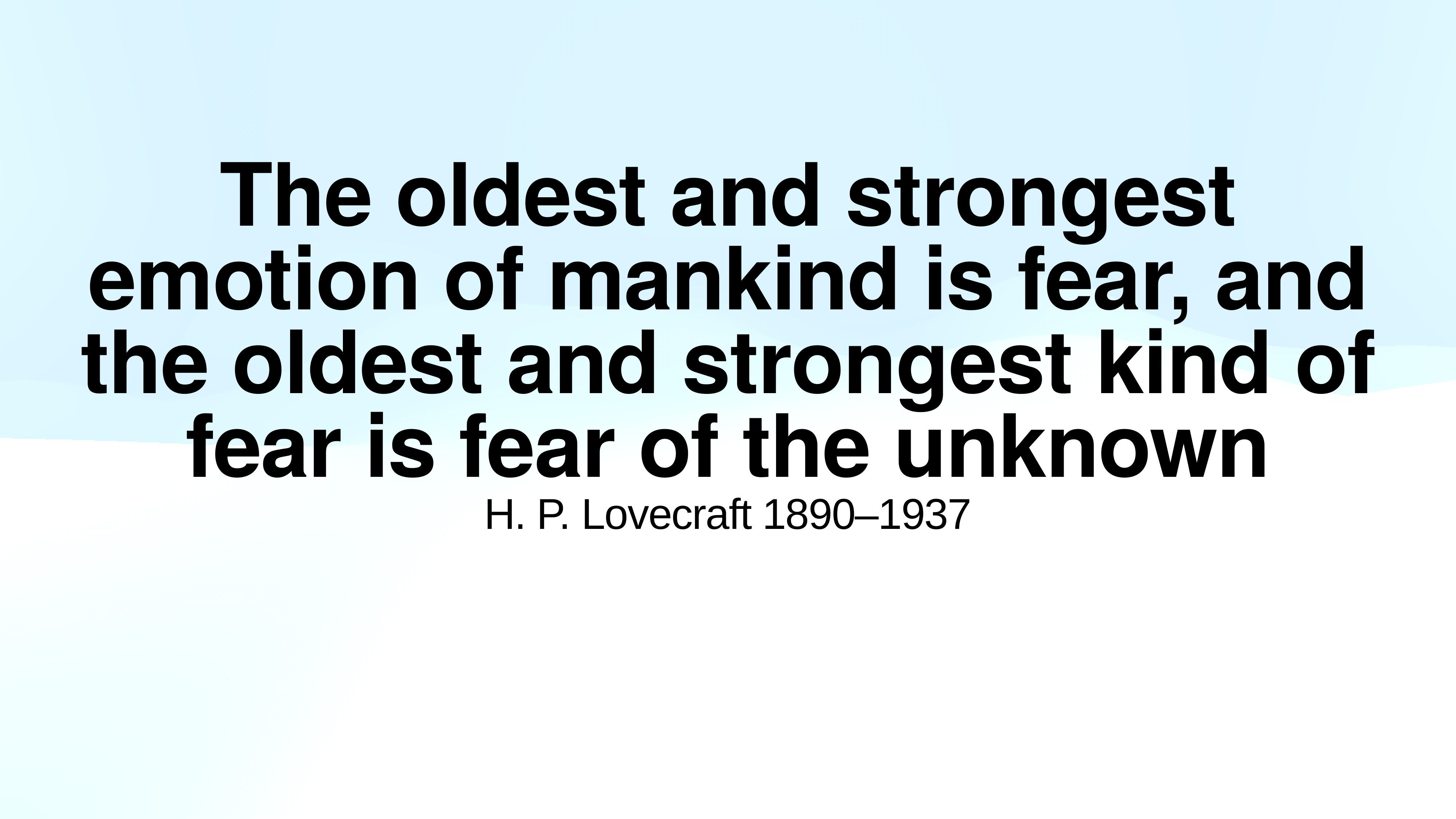

The oldest and strongest emotion of mankind is fear, and the oldest and strongest kind of fear is fear of the unknown
H. P. Lovecraft 1890–1937